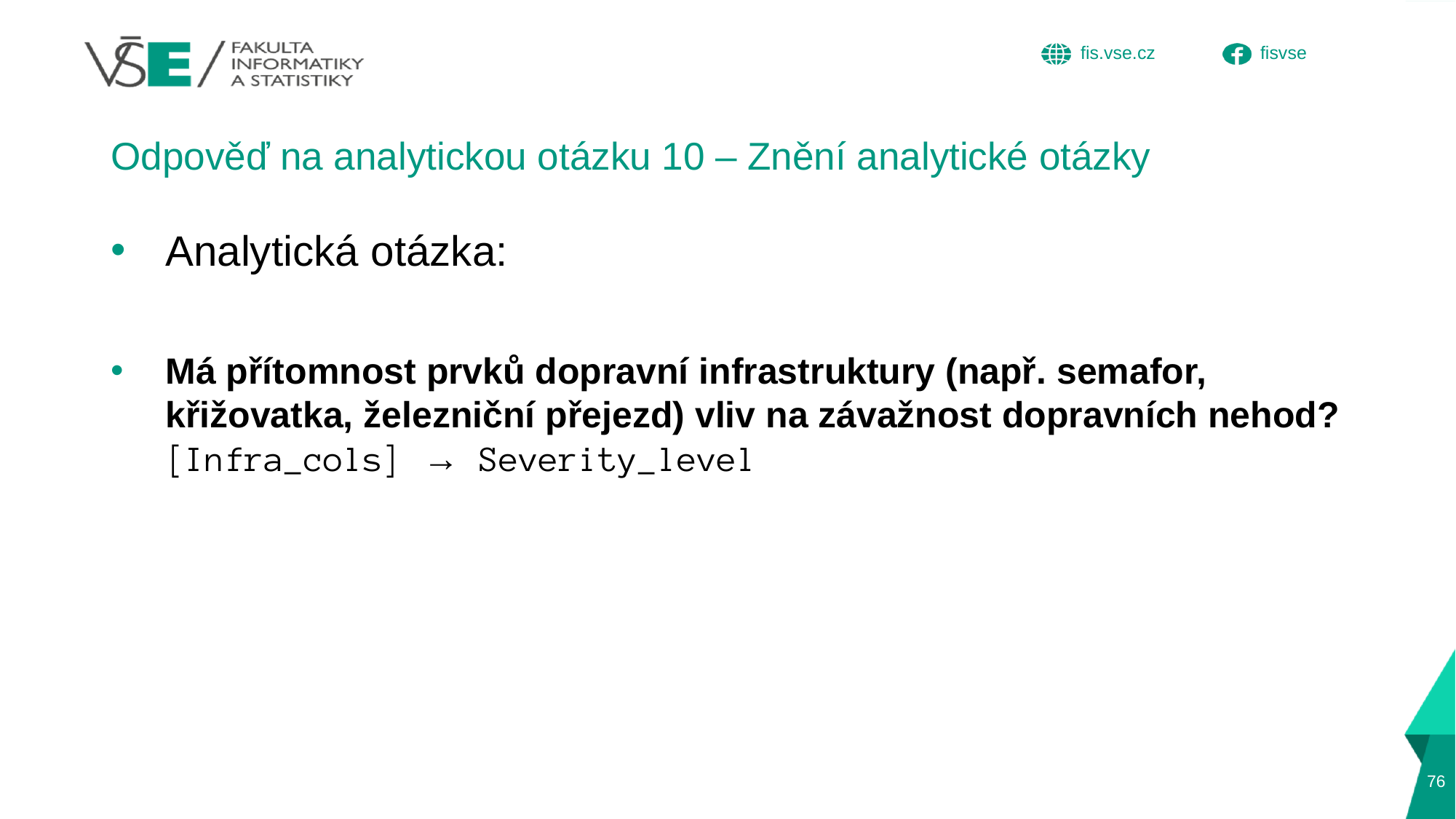

# Odpověď na analytickou otázku 10 – Znění analytické otázky
Analytická otázka:

Má přítomnost prvků dopravní infrastruktury (např. semafor, křižovatka, železniční přejezd) vliv na závažnost dopravních nehod? [Infra_cols] → Severity_level